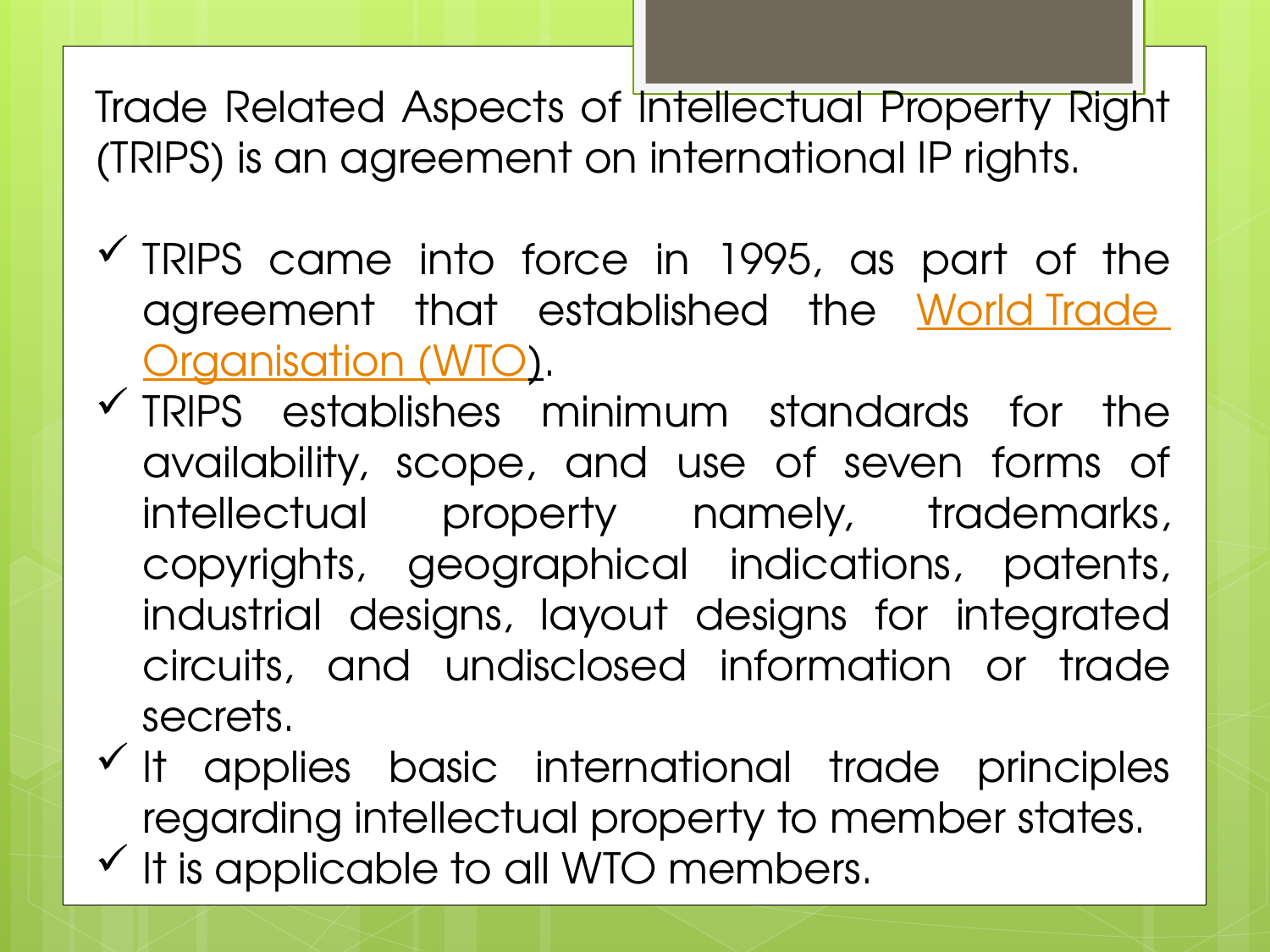

Trade Related Aspects of Intellectual Property Right (TRIPS) is an agreement on international IP rights.

TRIPS came into force in 1995, as part of the agreement that established the World Trade Organisation (WTO).
TRIPS establishes minimum standards for the availability, scope, and use of seven forms of intellectual property namely, trademarks, copyrights, geographical indications, patents, industrial designs, layout designs for integrated circuits, and undisclosed information or trade secrets.
It applies basic international trade principles regarding intellectual property to member states.
It is applicable to all WTO members.